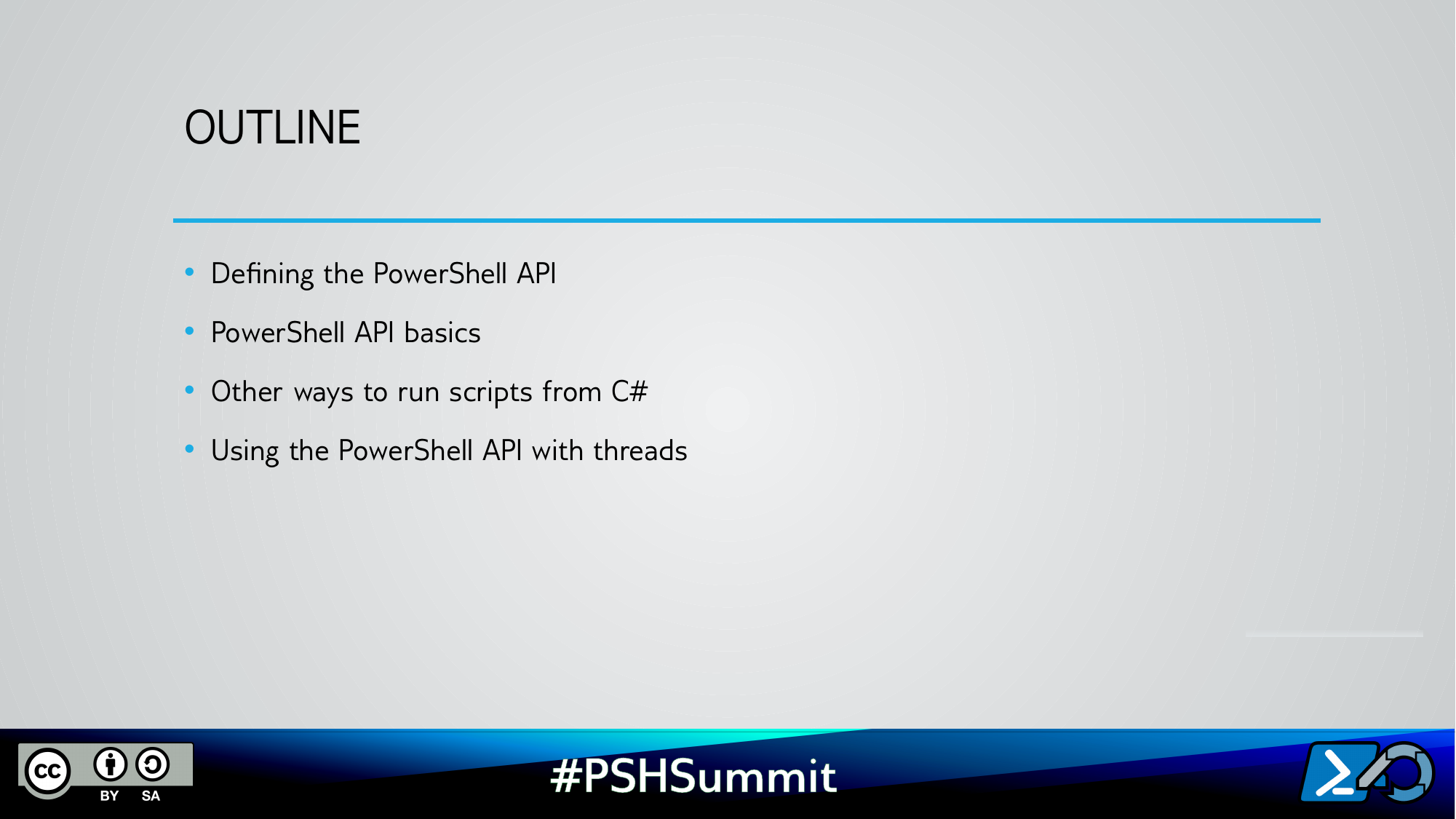

# Outline
Defining the PowerShell API
PowerShell API basics
Other ways to run scripts from C#
Using the PowerShell API with threads